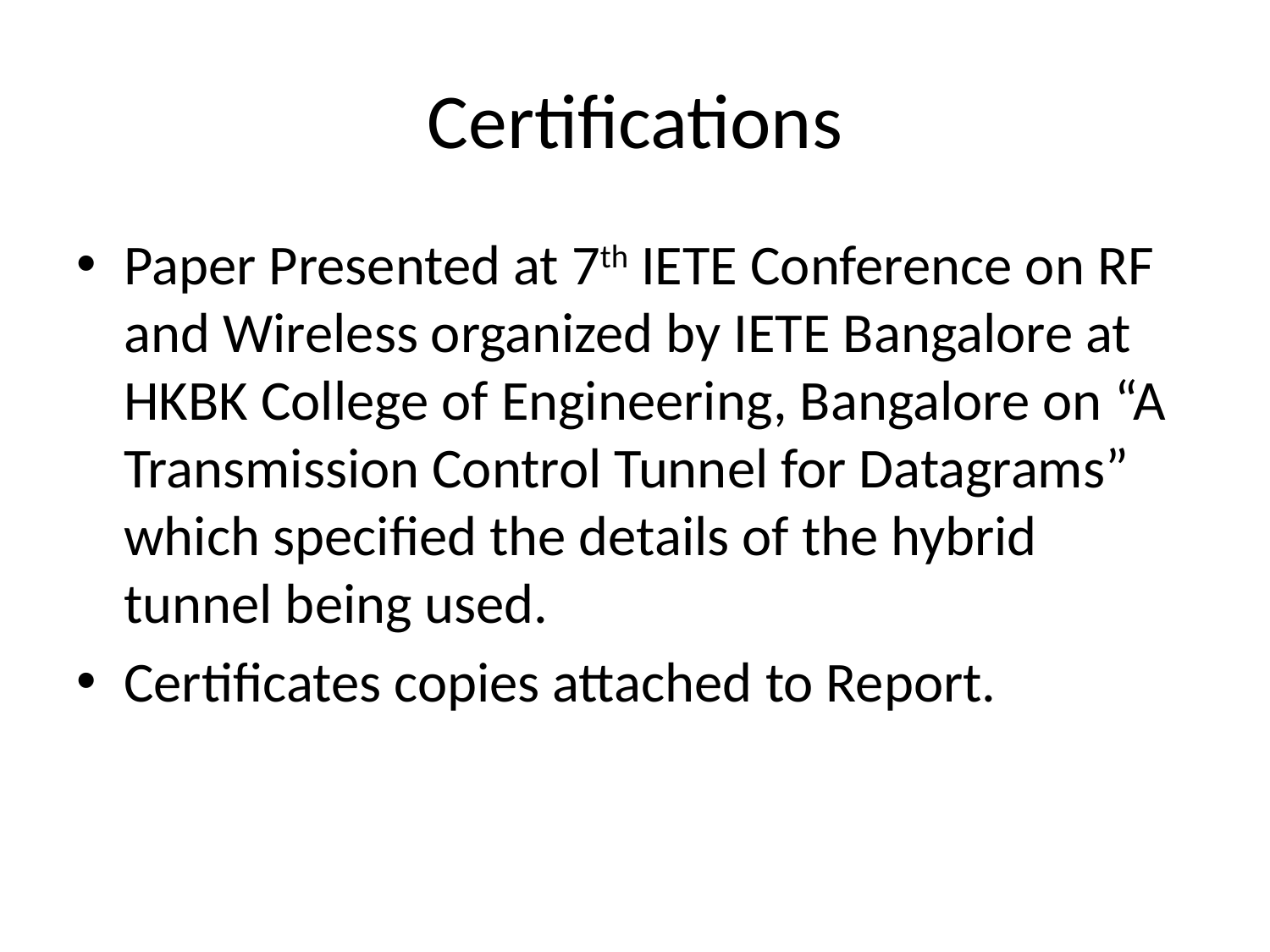

# Certifications
Paper Presented at 7th IETE Conference on RF and Wireless organized by IETE Bangalore at HKBK College of Engineering, Bangalore on “A Transmission Control Tunnel for Datagrams” which specified the details of the hybrid tunnel being used.
Certificates copies attached to Report.